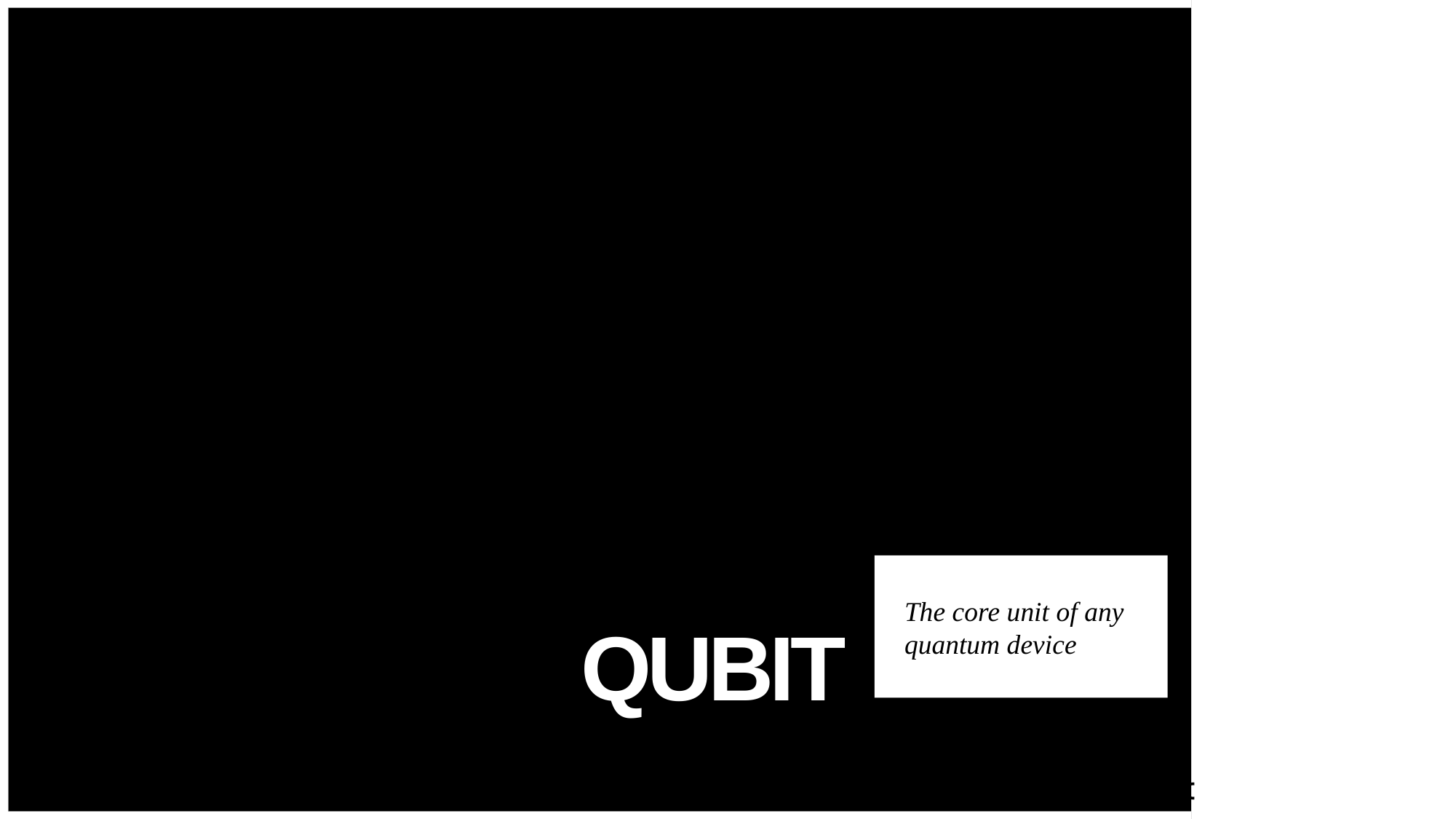

# Qubit
The core unit of any quantum device
5